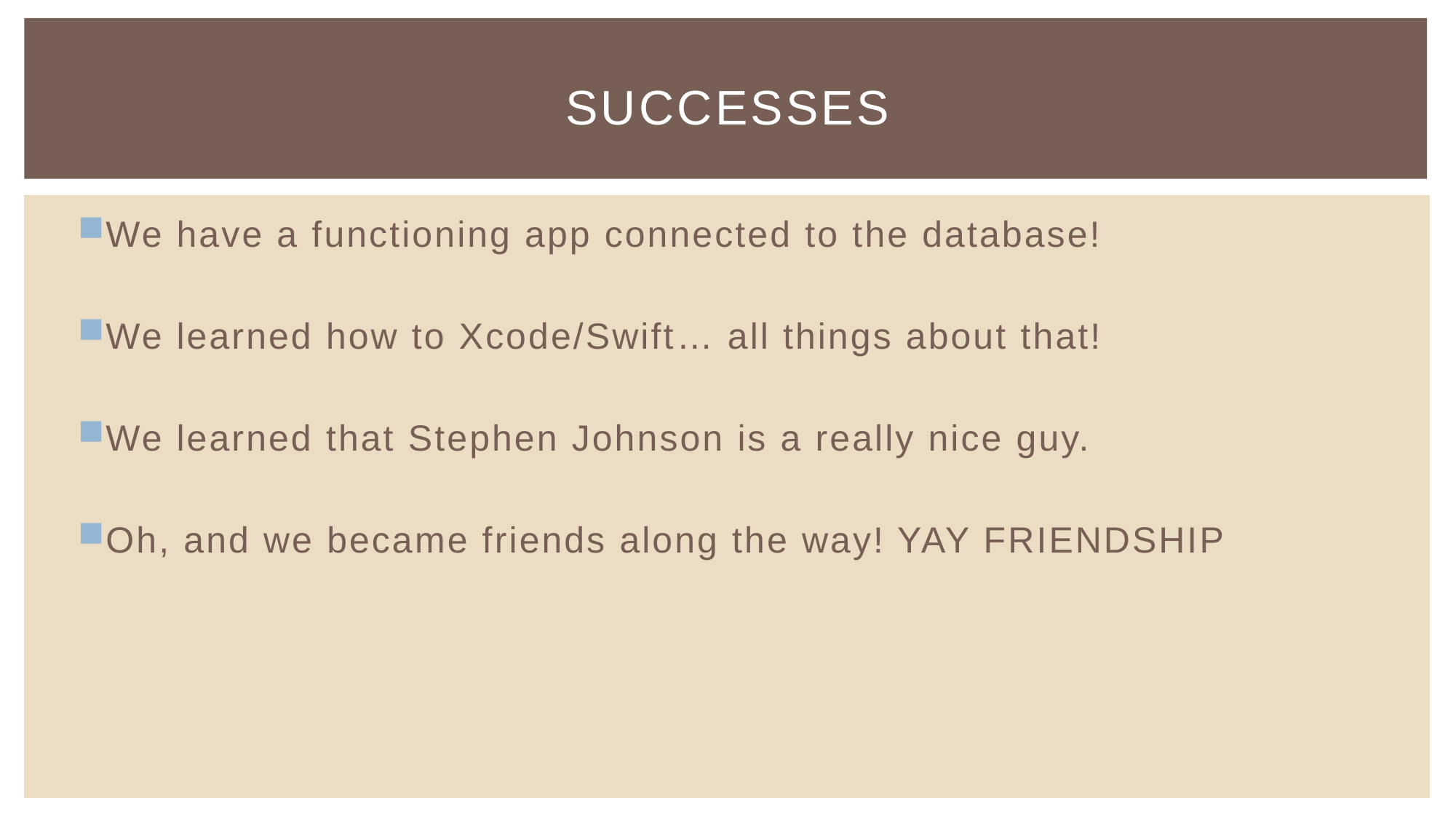

# Successes
We have a functioning app connected to the database!

We learned how to Xcode/Swift… all things about that!

We learned that Stephen Johnson is a really nice guy.

Oh, and we became friends along the way! YAY FRIENDSHIP